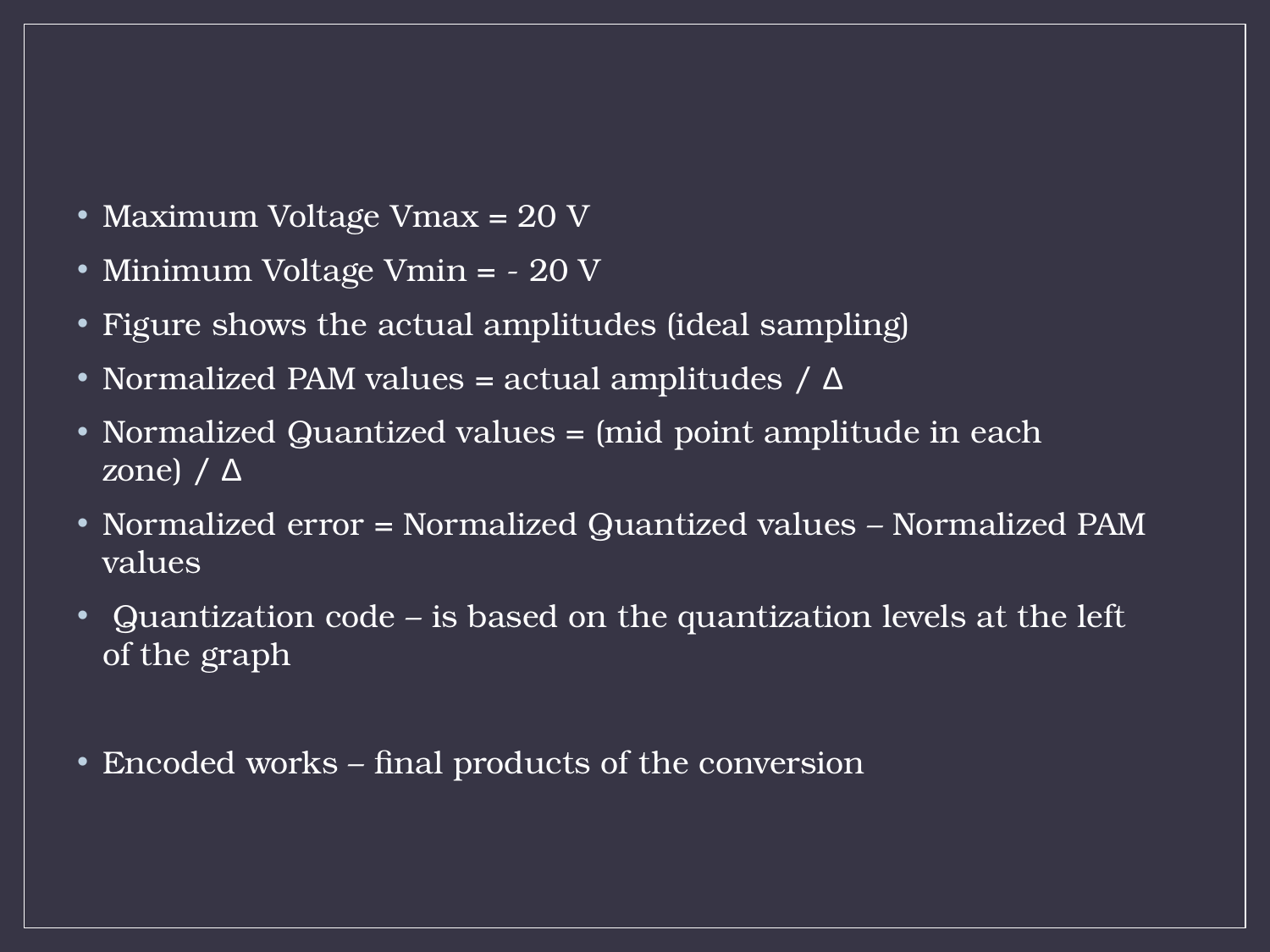

Maximum Voltage Vmax = 20 V
Minimum Voltage Vmin = - 20 V
Figure shows the actual amplitudes (ideal sampling)
Normalized PAM values = actual amplitudes / ∆
Normalized Quantized values = (mid point amplitude in each zone) / ∆
Normalized error = Normalized Quantized values – Normalized PAM values
 Quantization code – is based on the quantization levels at the left of the graph

Encoded works – final products of the conversion